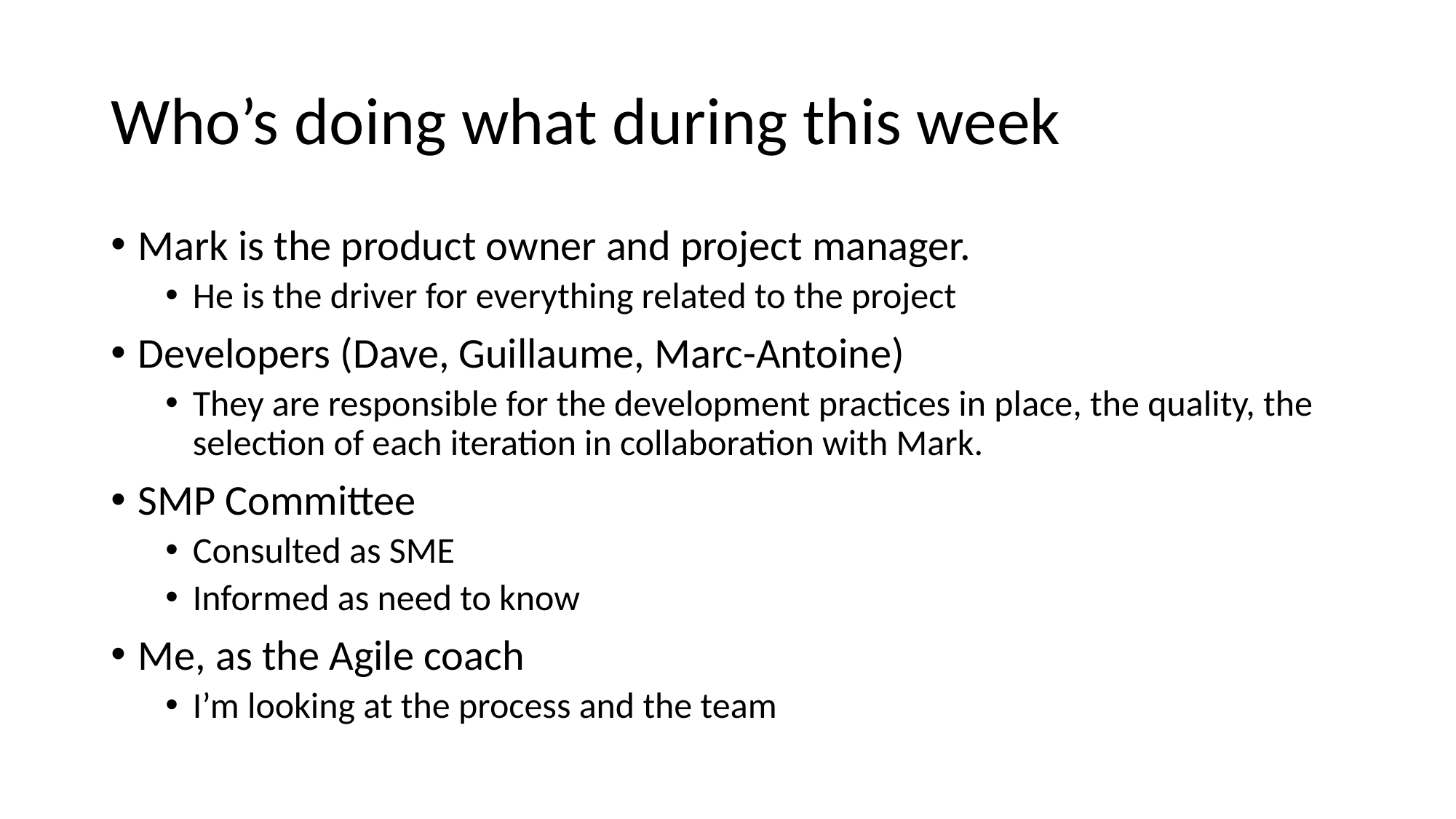

# Who’s doing what during this week
Mark is the product owner and project manager.
He is the driver for everything related to the project
Developers (Dave, Guillaume, Marc-Antoine)
They are responsible for the development practices in place, the quality, the selection of each iteration in collaboration with Mark.
SMP Committee
Consulted as SME
Informed as need to know
Me, as the Agile coach
I’m looking at the process and the team